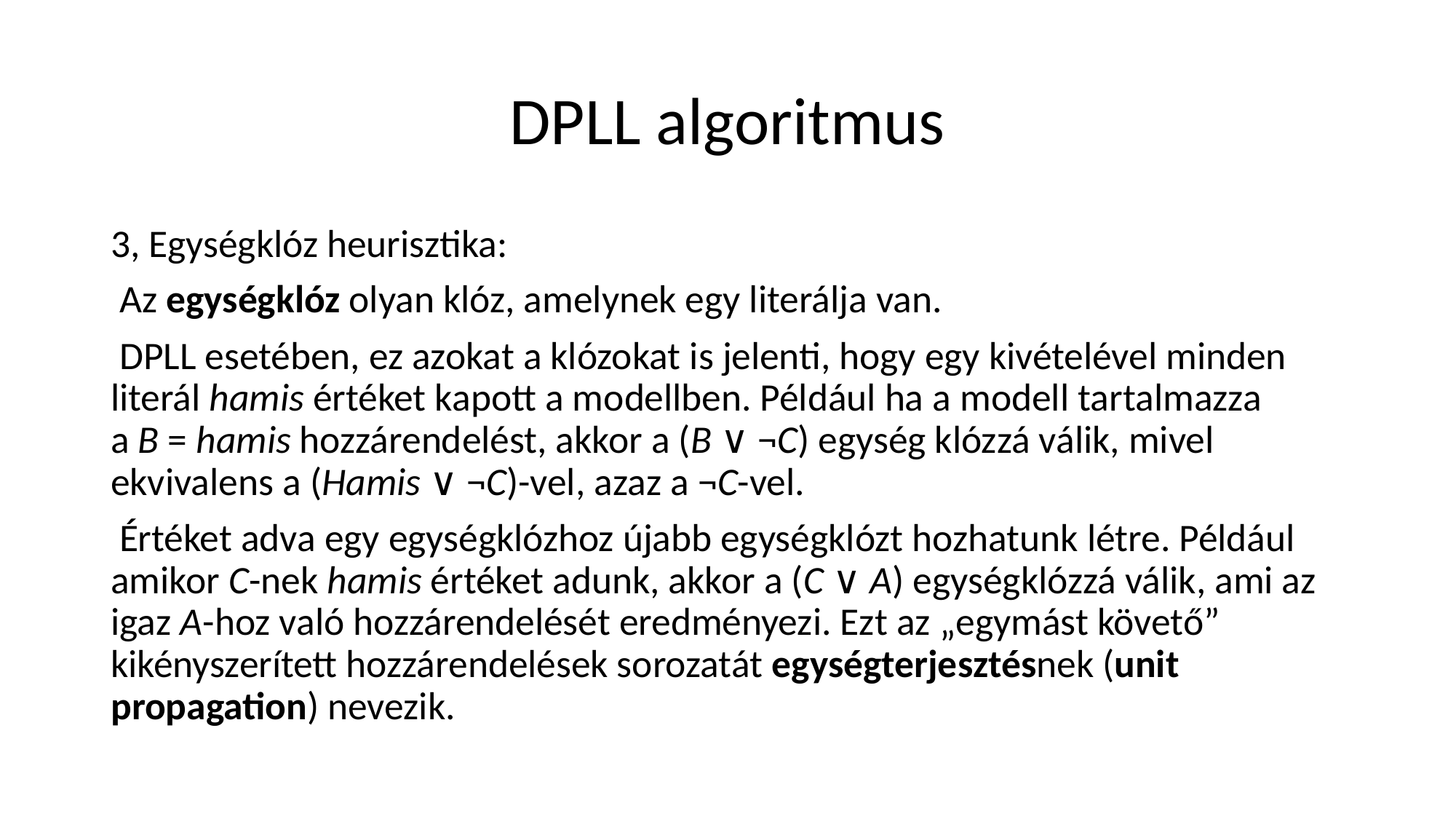

# DPLL algoritmus
3, Egységklóz heurisztika:
 Az egységklóz olyan klóz, amelynek egy literálja van.
 DPLL esetében, ez azokat a klózokat is jelenti, hogy egy kivételével minden literál hamis értéket kapott a modellben. Például ha a modell tartalmazza a B = hamis hozzárendelést, akkor a (B ∨ ¬C) egység klózzá válik, mivel ekvivalens a (Hamis ∨ ¬C)-vel, azaz a ¬C-vel.
 Értéket adva egy egységklózhoz újabb egységklózt hozhatunk létre. Például amikor C-nek hamis értéket adunk, akkor a (C ∨ A) egységklózzá válik, ami az igaz A-hoz való hozzárendelését eredményezi. Ezt az „egymást követő” kikényszerített hozzárendelések sorozatát egységterjesztésnek (unit propagation) nevezik.